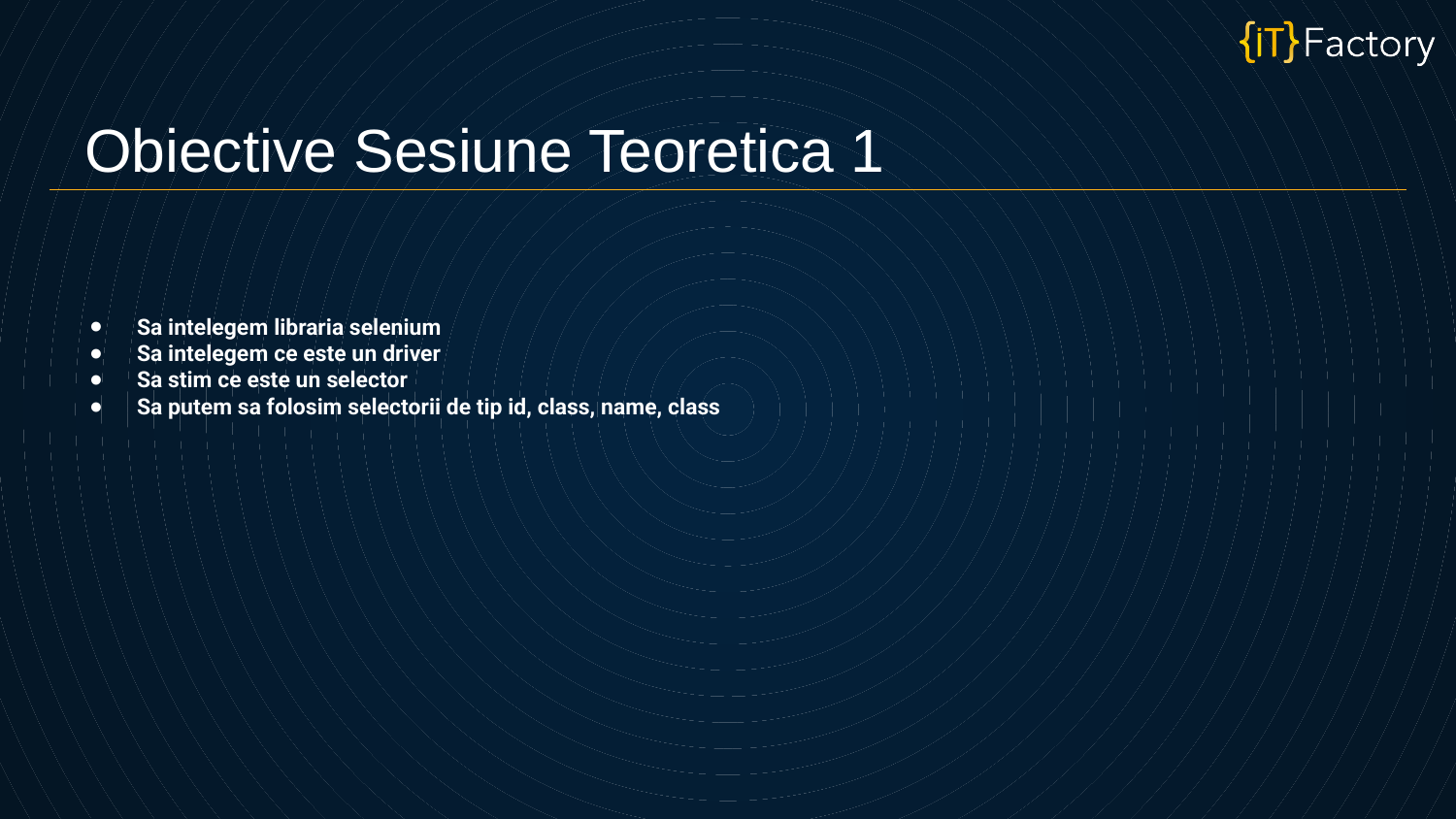

Obiective Sesiune Teoretica 1
Sa intelegem libraria selenium
Sa intelegem ce este un driver
Sa stim ce este un selector
Sa putem sa folosim selectorii de tip id, class, name, class